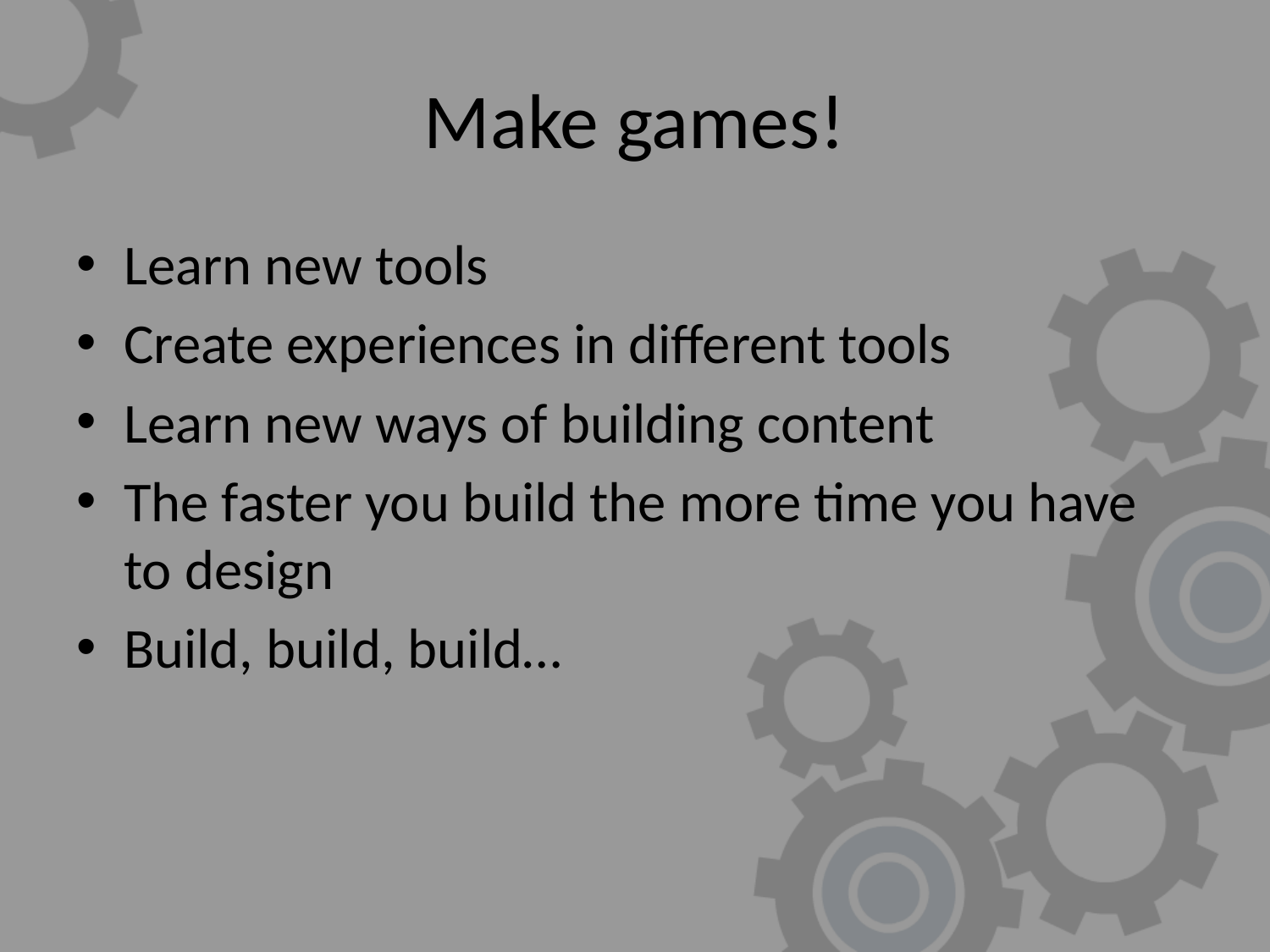

# Make games!
Learn new tools
Create experiences in different tools
Learn new ways of building content
The faster you build the more time you have to design
Build, build, build…